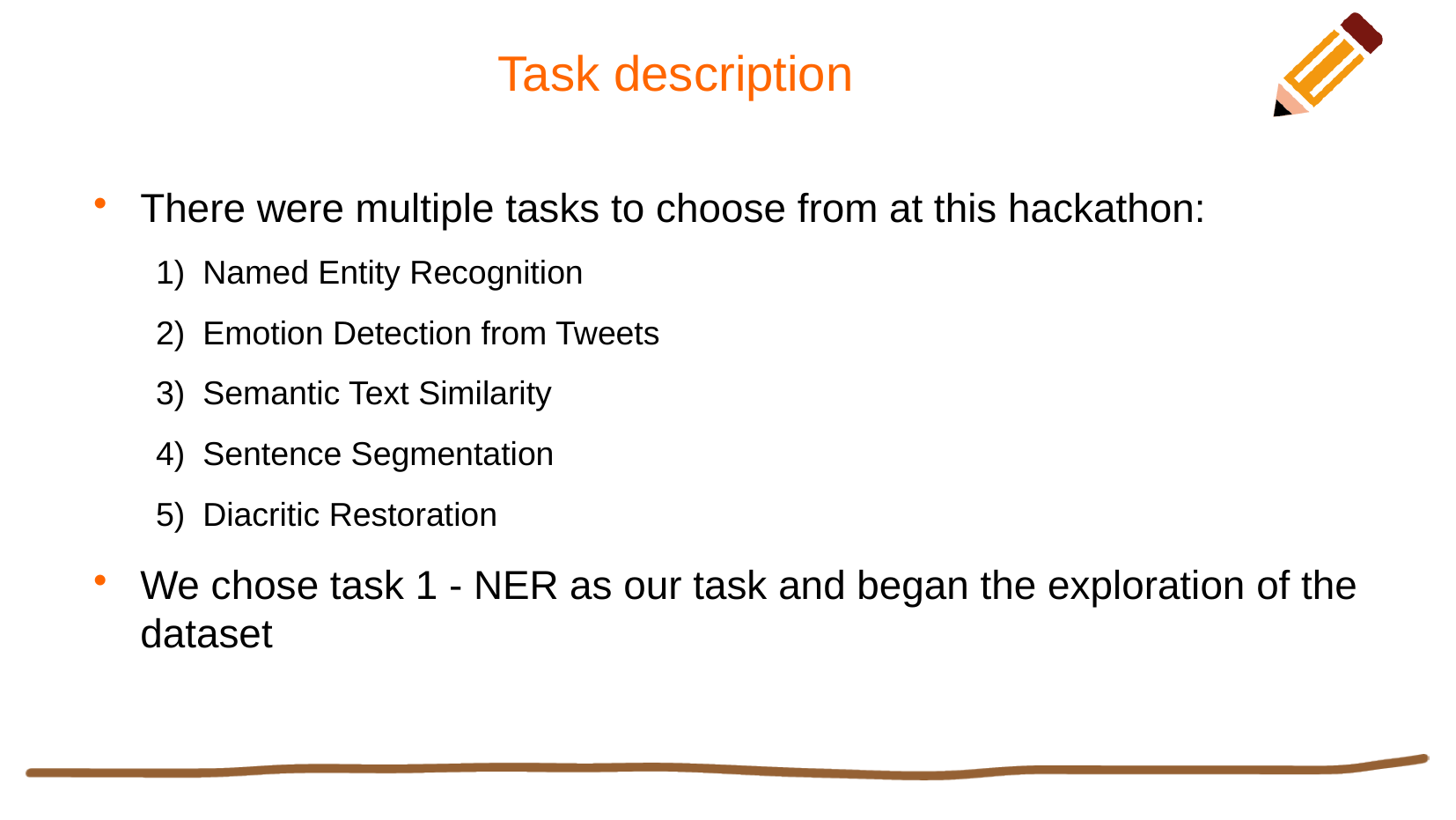

# Task description
There were multiple tasks to choose from at this hackathon:
Named Entity Recognition
Emotion Detection from Tweets
Semantic Text Similarity
Sentence Segmentation
Diacritic Restoration
We chose task 1 - NER as our task and began the exploration of the dataset